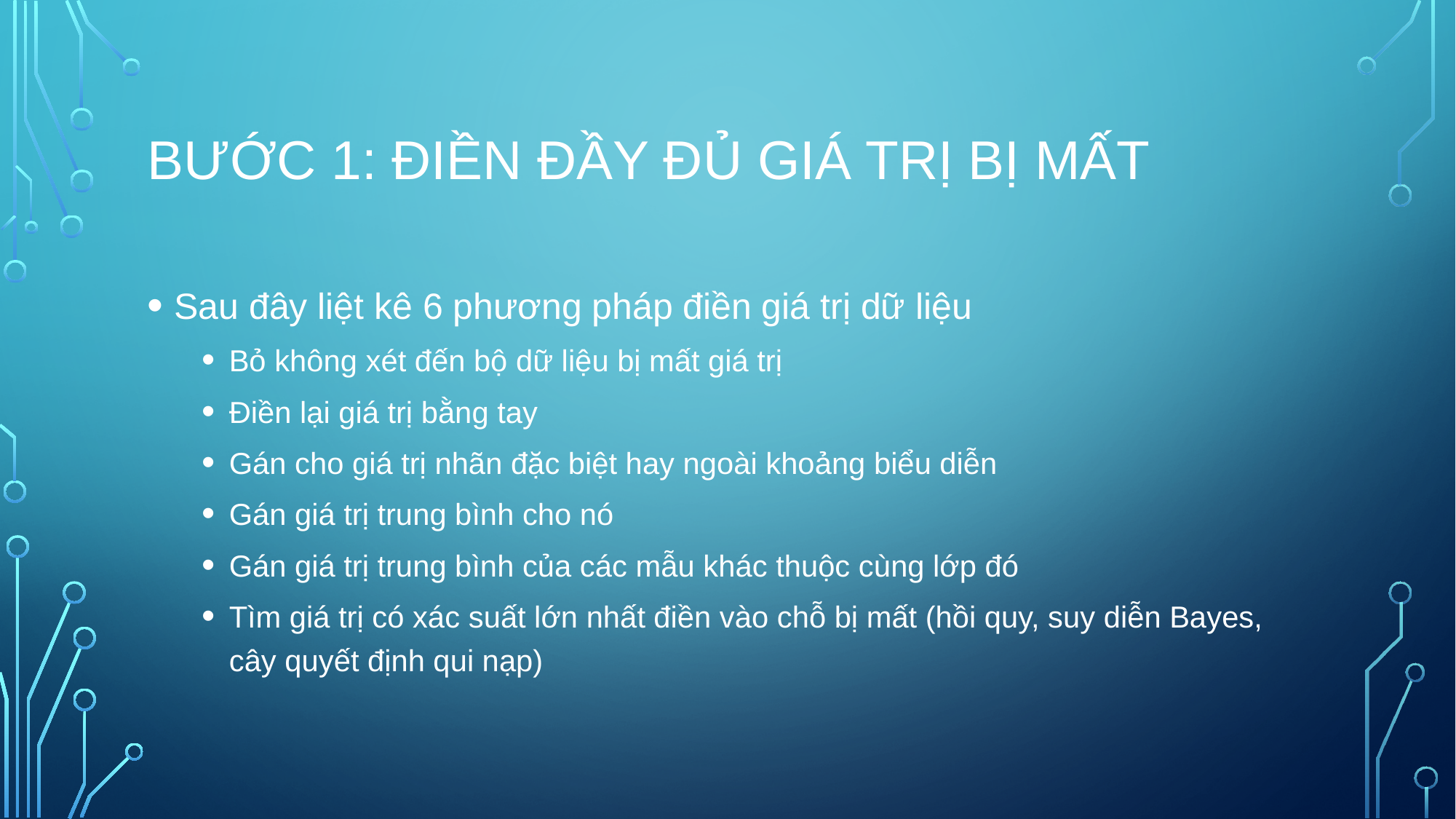

# Bước 1: Điền đầy đủ giá trị bị mất
Sau đây liệt kê 6 phương pháp điền giá trị dữ liệu
Bỏ không xét đến bộ dữ liệu bị mất giá trị
Điền lại giá trị bằng tay
Gán cho giá trị nhãn đặc biệt hay ngoài khoảng biểu diễn
Gán giá trị trung bình cho nó
Gán giá trị trung bình của các mẫu khác thuộc cùng lớp đó
Tìm giá trị có xác suất lớn nhất điền vào chỗ bị mất (hồi quy, suy diễn Bayes, cây quyết định qui nạp)